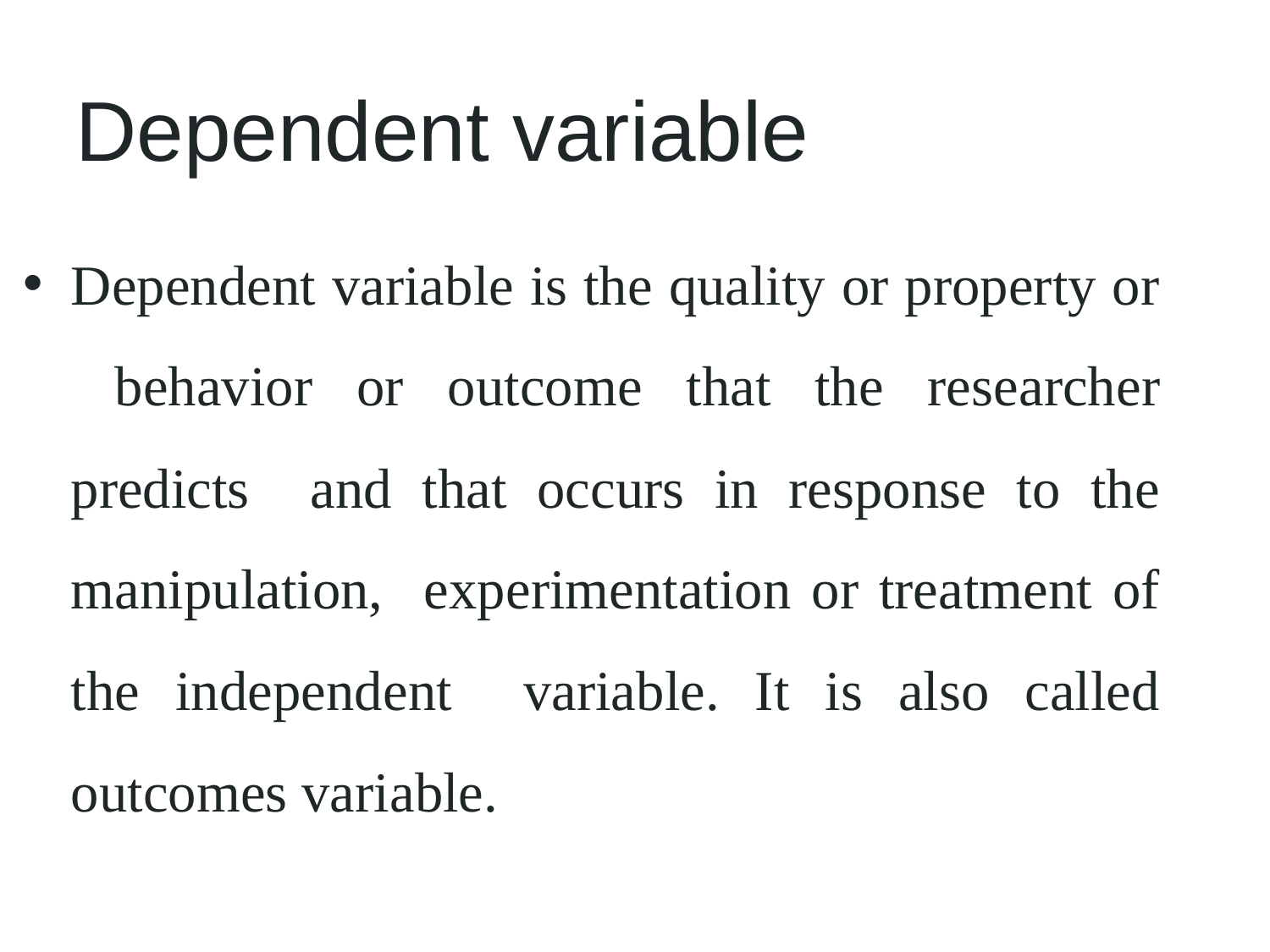

# Dependent variable
Dependent variable is the quality or property or  behavior or outcome that the researcher predicts  and that occurs in response to the manipulation,  experimentation or treatment of the independent  variable. It is also called outcomes variable.